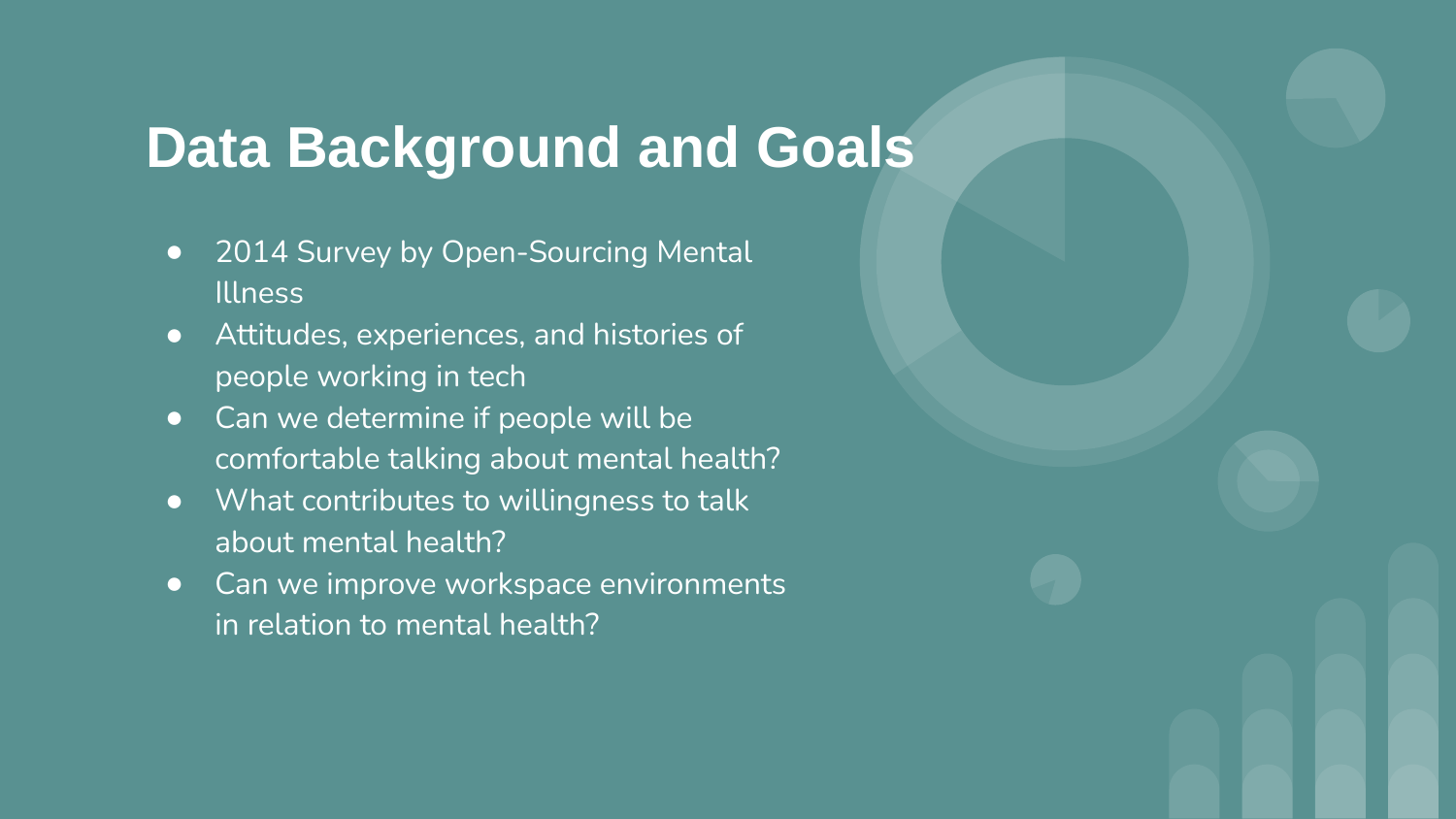

# Data Background and Goals
2014 Survey by Open-Sourcing Mental Illness
Attitudes, experiences, and histories of people working in tech
Can we determine if people will be comfortable talking about mental health?
What contributes to willingness to talk about mental health?
Can we improve workspace environments in relation to mental health?